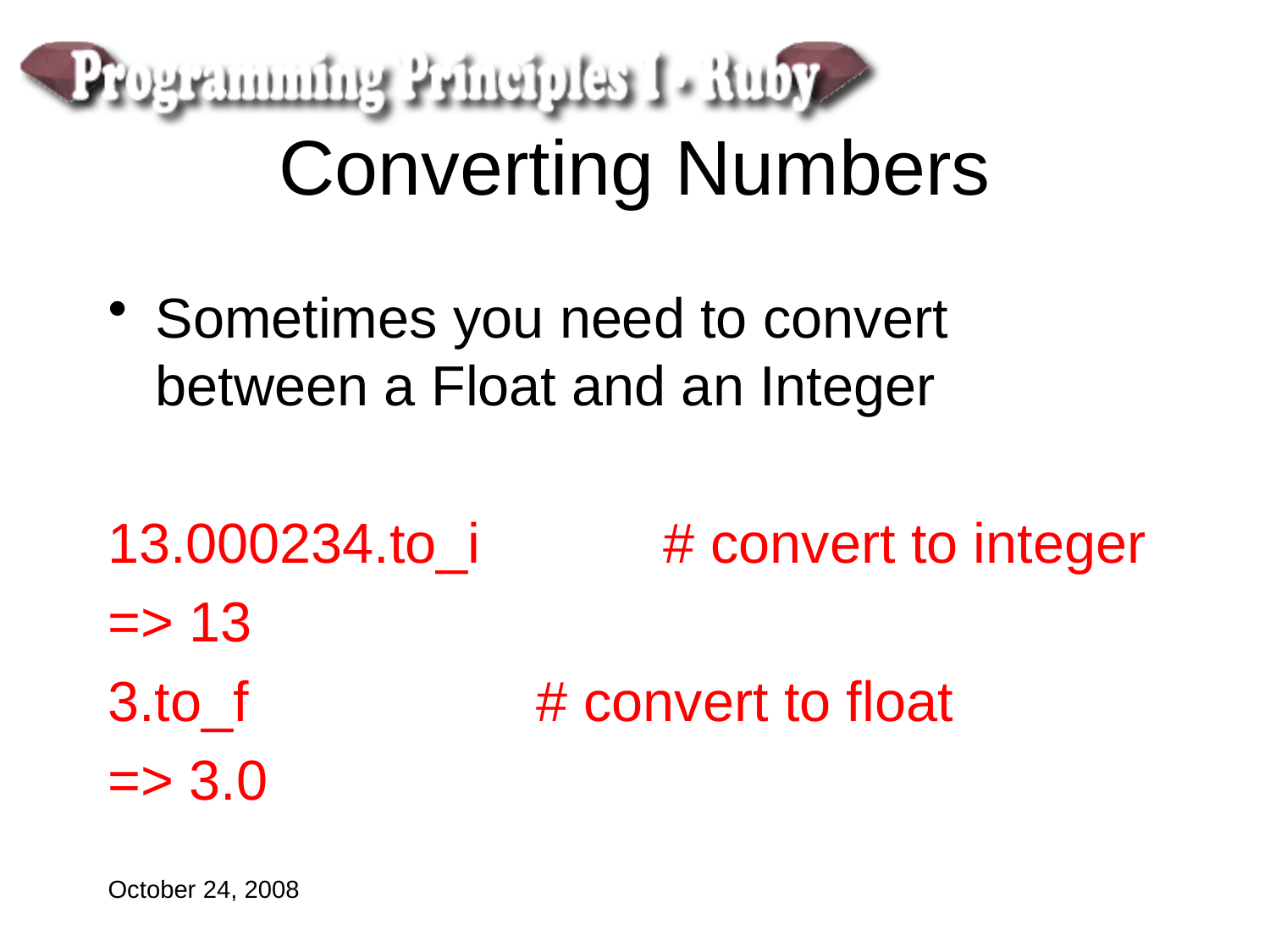

# Converting Numbers
Sometimes you need to convert between a Float and an Integer

13.000234.to_i		# convert to integer
=> 13
3.to_f			# convert to float
=> 3.0
October 24, 2008